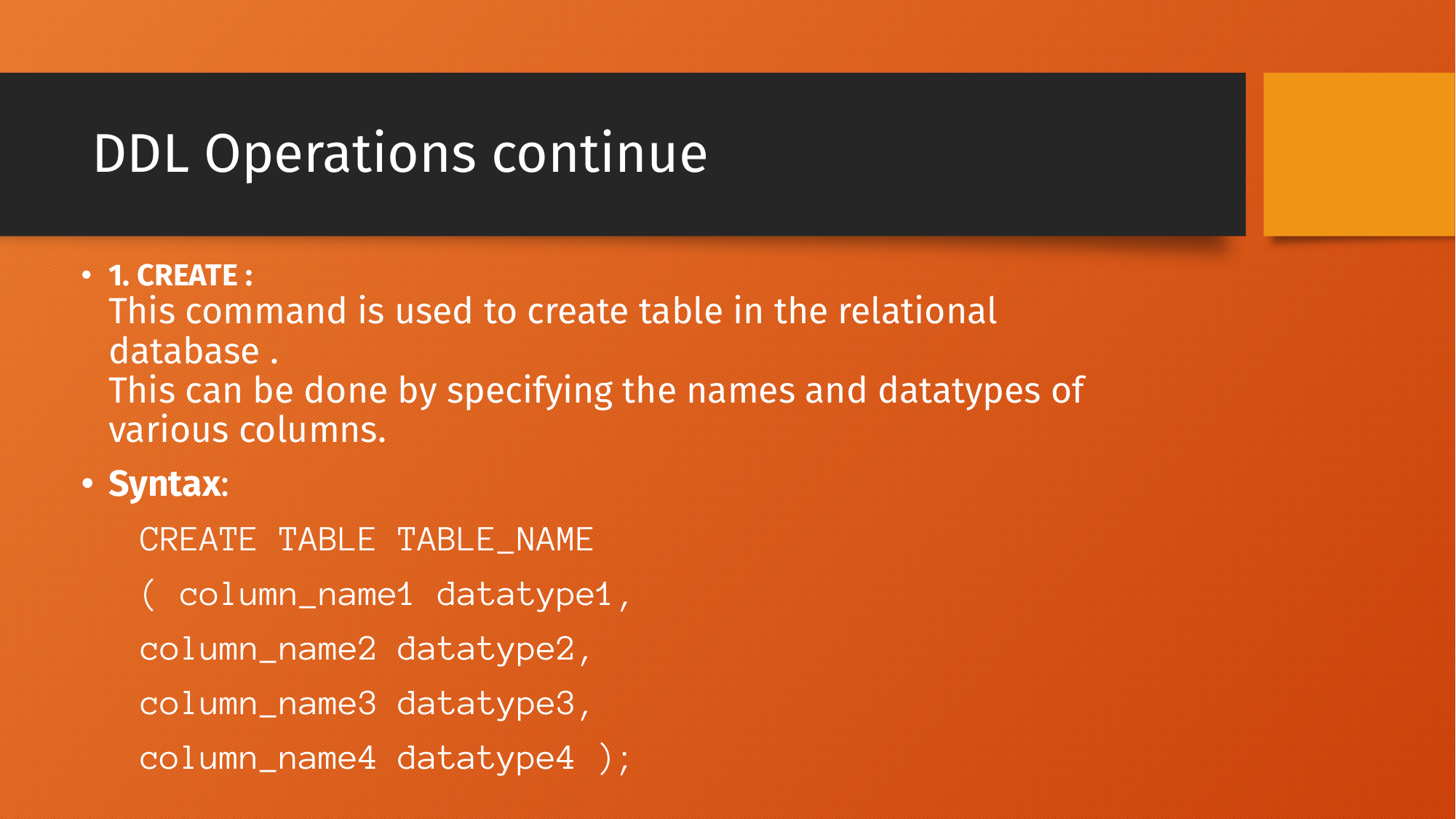

# DDL Operations continue
1. CREATE : 
This command is used to create table in the relational database . 
This can be done by specifying the names and datatypes of various columns.
Syntax:
   CREATE TABLE TABLE_NAME
   ( column_name1 datatype1,
   column_name2 datatype2,
   column_name3 datatype3,
   column_name4 datatype4 );